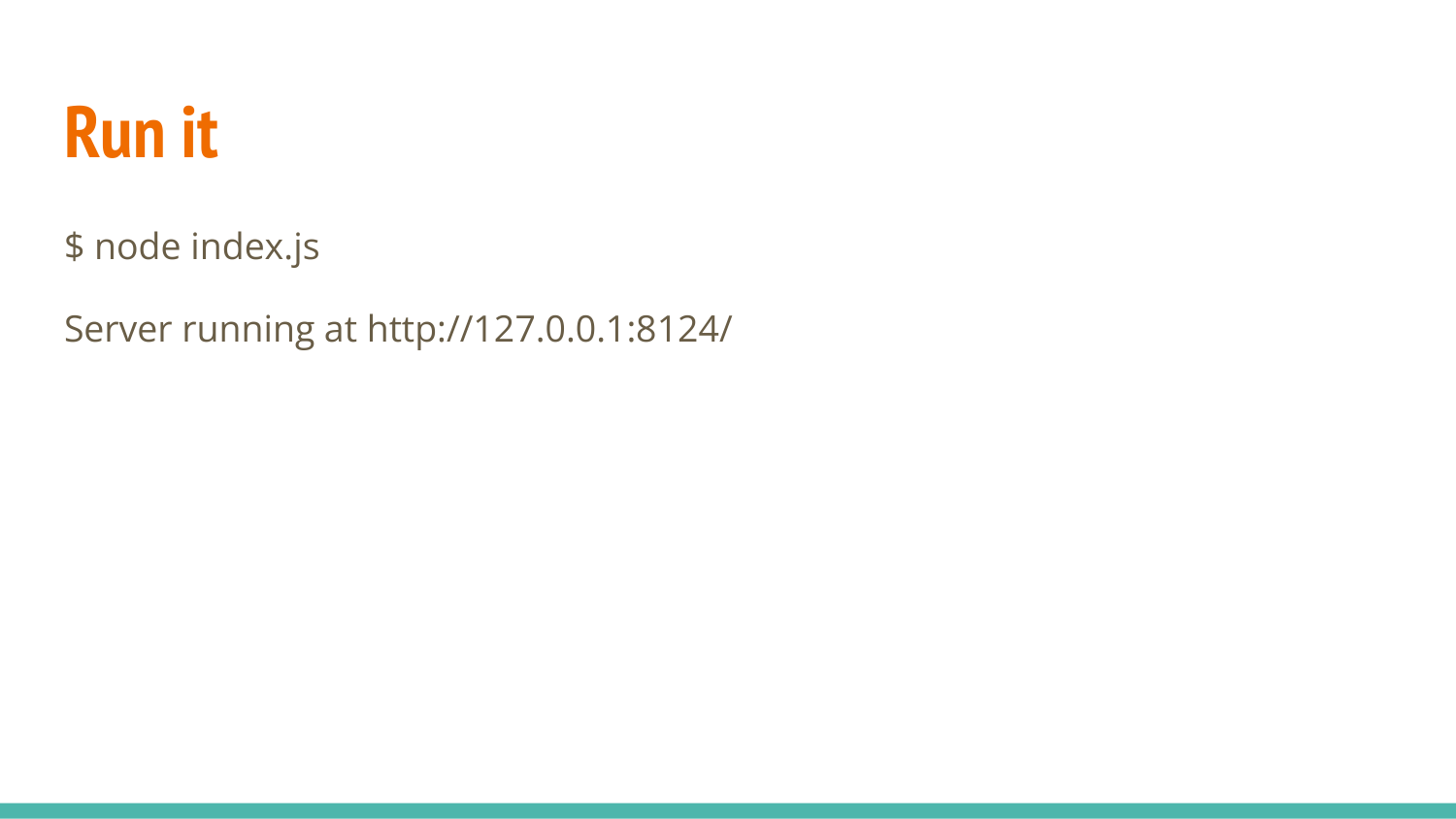

# Run it
$ node index.js
Server running at http://127.0.0.1:8124/